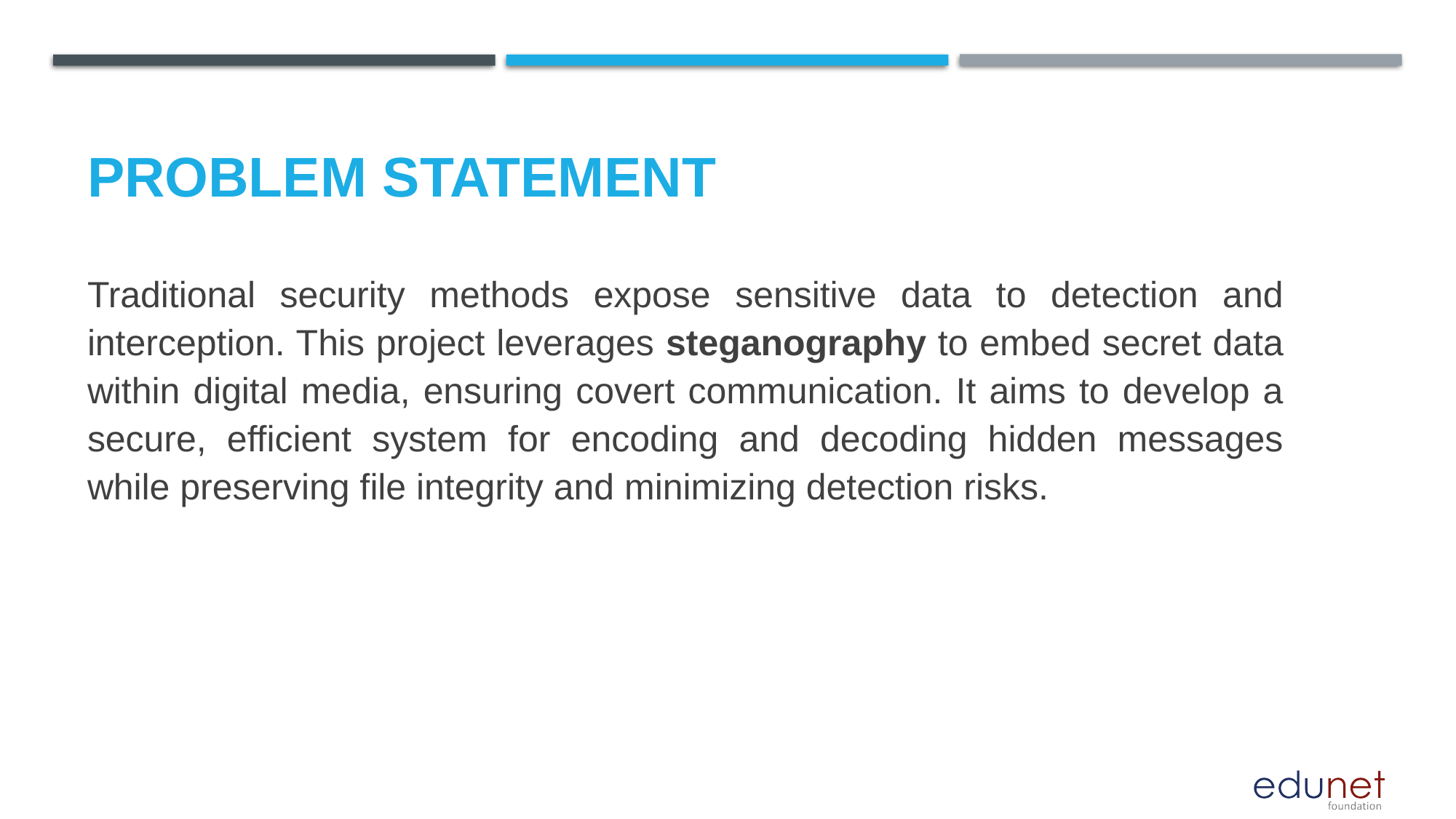

# Problem Statement
Traditional security methods expose sensitive data to detection and interception. This project leverages steganography to embed secret data within digital media, ensuring covert communication. It aims to develop a secure, efficient system for encoding and decoding hidden messages while preserving file integrity and minimizing detection risks.